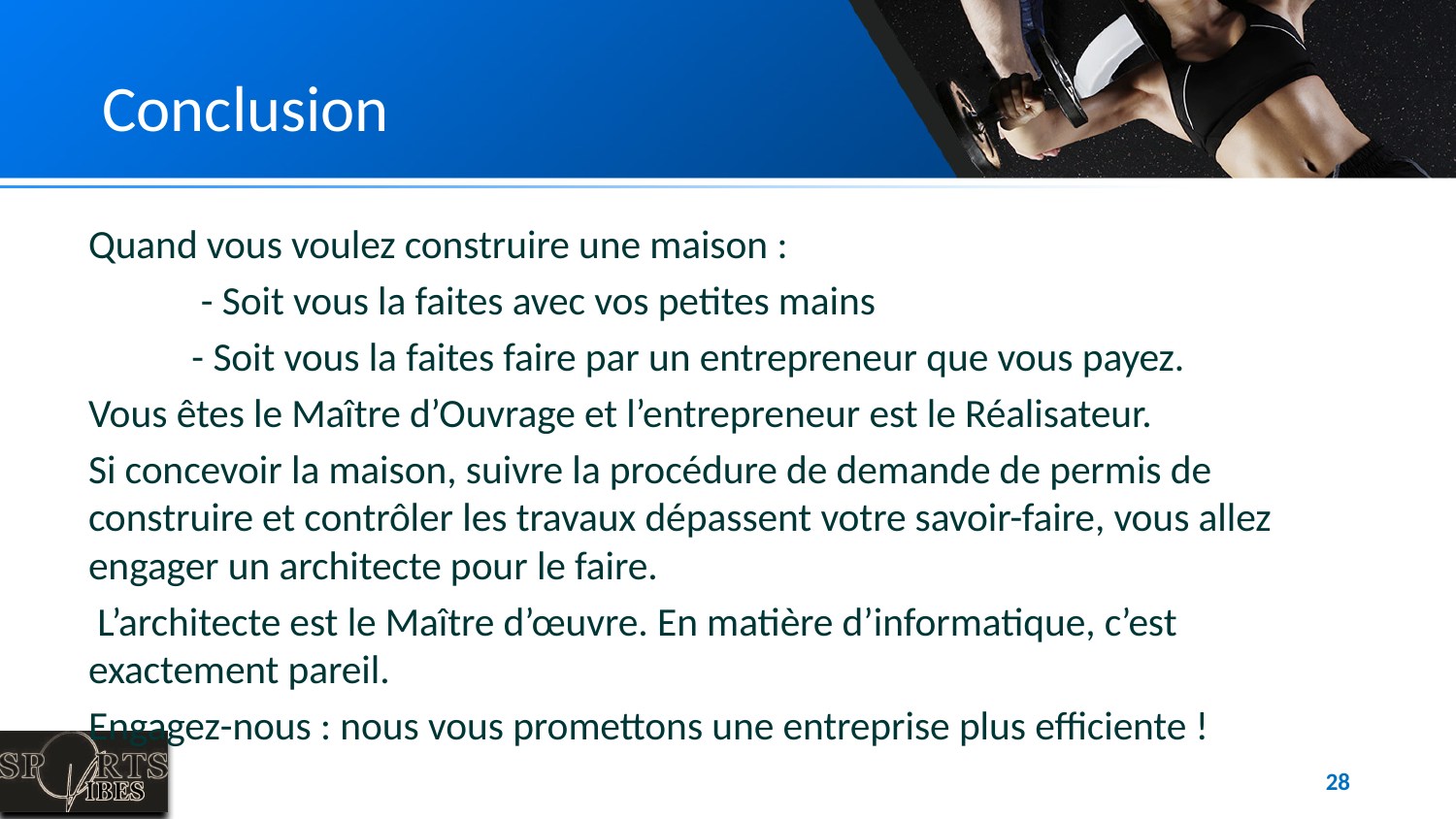

# Conclusion
Quand vous voulez construire une maison :
	 - Soit vous la faites avec vos petites mains
	- Soit vous la faites faire par un entrepreneur que vous payez.
Vous êtes le Maître d’Ouvrage et l’entrepreneur est le Réalisateur.
Si concevoir la maison, suivre la procédure de demande de permis de construire et contrôler les travaux dépassent votre savoir-faire, vous allez engager un architecte pour le faire.
 L’architecte est le Maître d’œuvre. En matière d’informatique, c’est exactement pareil.
Engagez-nous : nous vous promettons une entreprise plus efficiente !

28